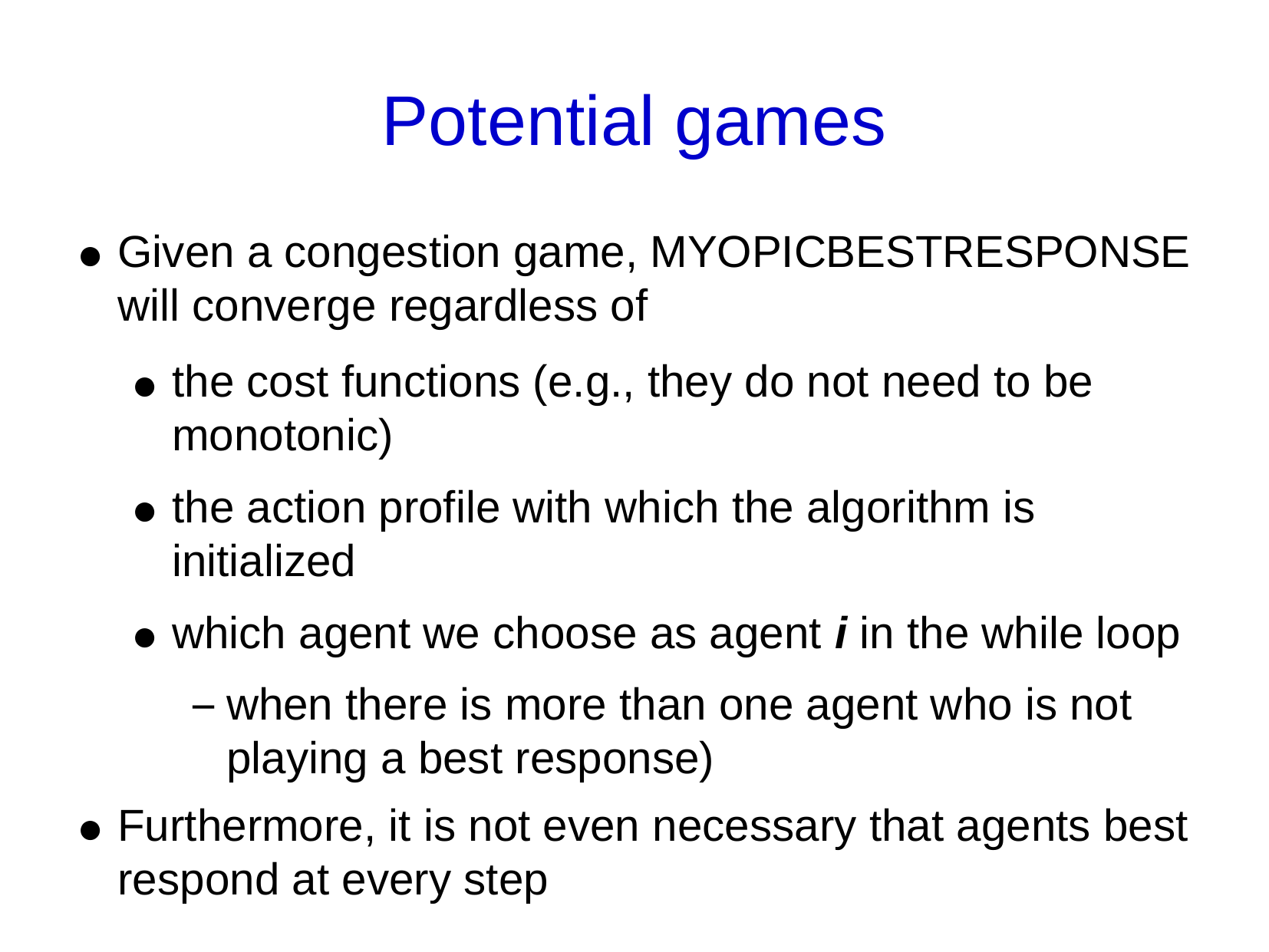

Potential games
Given a congestion game, MYOPICBESTRESPONSE will converge regardless of
the cost functions (e.g., they do not need to be monotonic)
the action profile with which the algorithm is initialized
which agent we choose as agent i in the while loop
when there is more than one agent who is not playing a best response)
Furthermore, it is not even necessary that agents best respond at every step